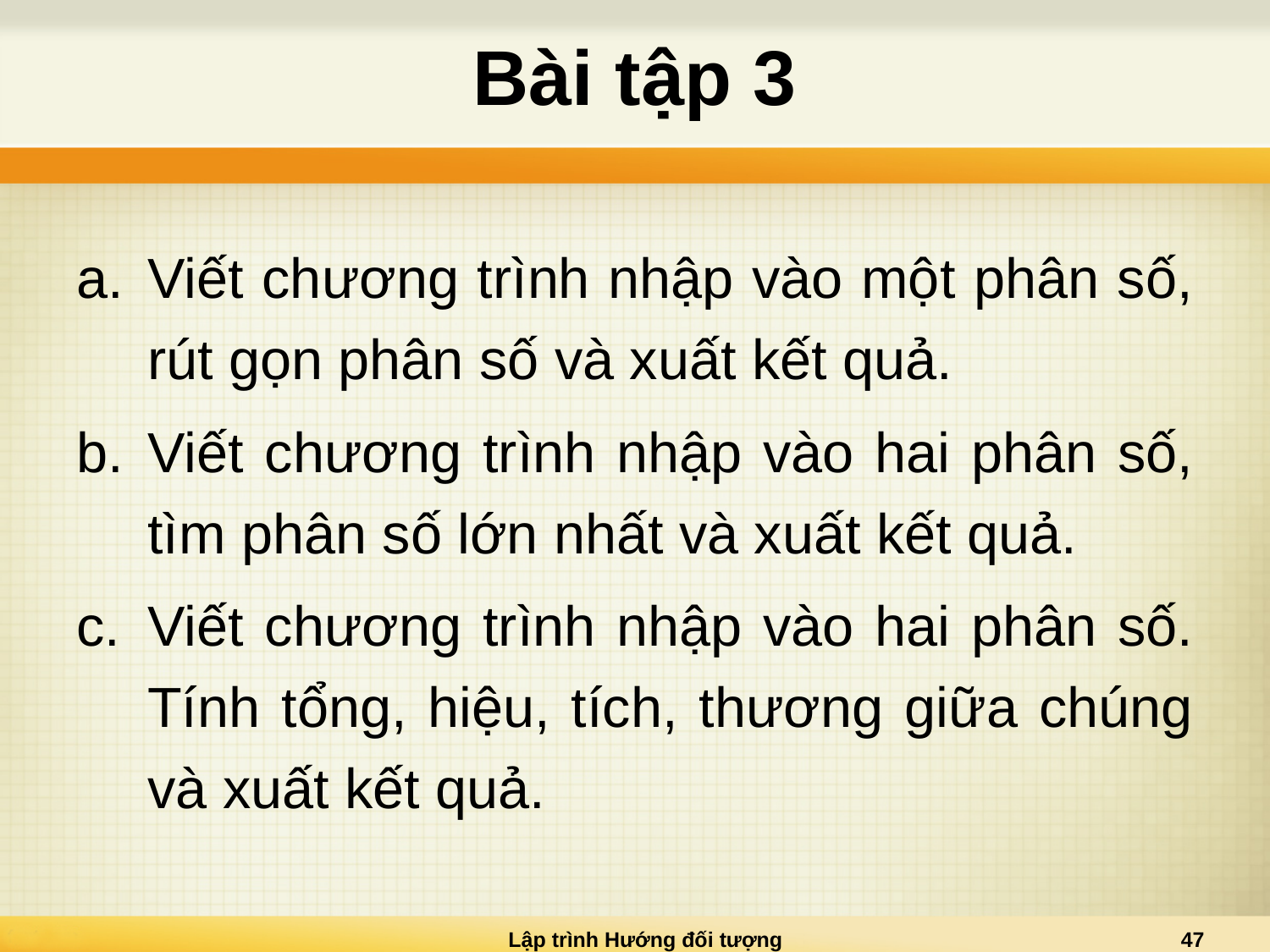

# Bài tập 3
Viết chương trình nhập vào một phân số, rút gọn phân số và xuất kết quả.
Viết chương trình nhập vào hai phân số, tìm phân số lớn nhất và xuất kết quả.
Viết chương trình nhập vào hai phân số. Tính tổng, hiệu, tích, thương giữa chúng và xuất kết quả.
Lập trình Hướng đối tượng
47